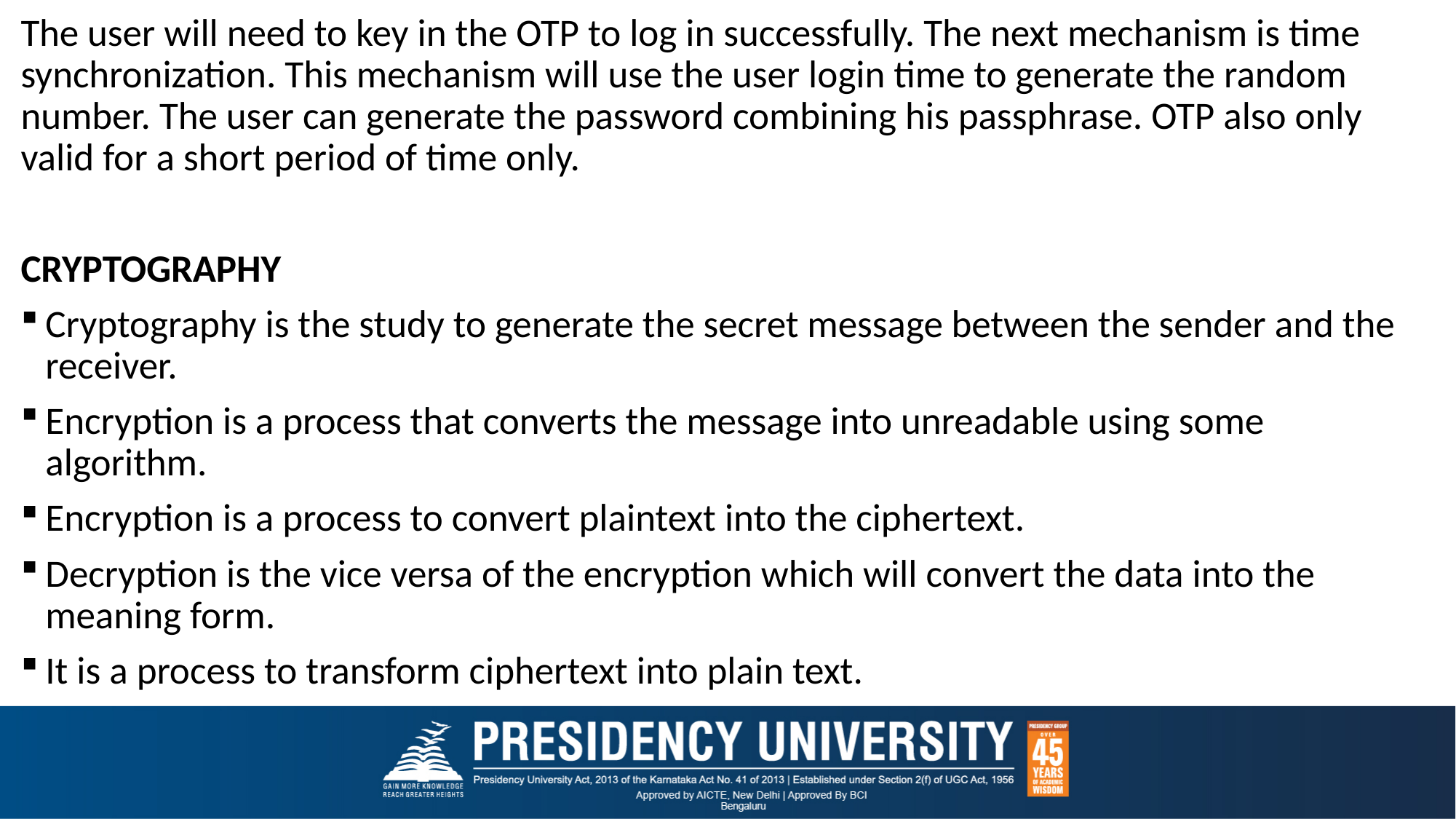

The user will need to key in the OTP to log in successfully. The next mechanism is time synchronization. This mechanism will use the user login time to generate the random number. The user can generate the password combining his passphrase. OTP also only valid for a short period of time only.

CRYPTOGRAPHY
Cryptography is the study to generate the secret message between the sender and the receiver.
Encryption is a process that converts the message into unreadable using some algorithm.
Encryption is a process to convert plaintext into the ciphertext.
Decryption is the vice versa of the encryption which will convert the data into the meaning form.
It is a process to transform ciphertext into plain text.